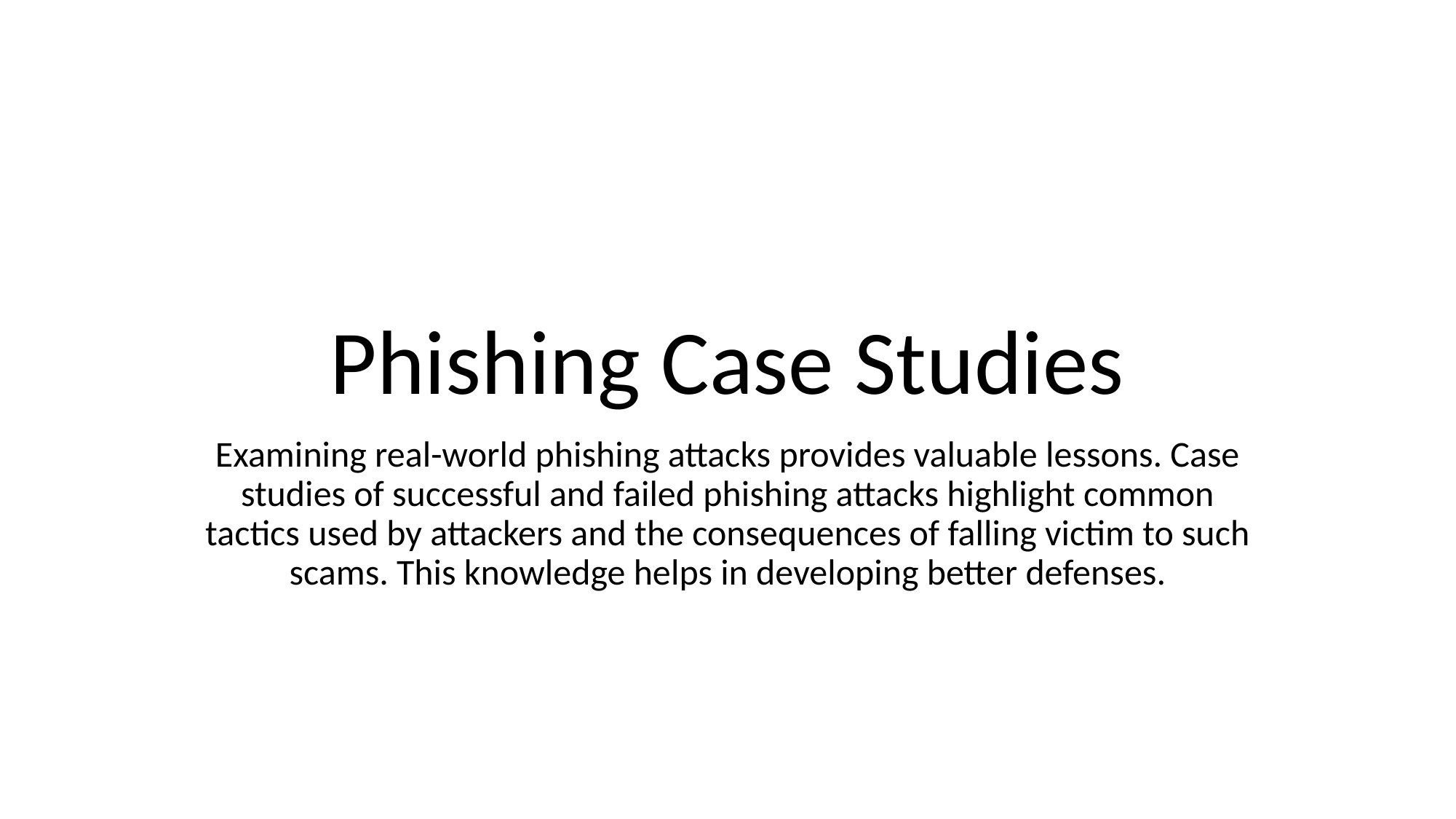

# Phishing Case Studies
Examining real-world phishing attacks provides valuable lessons. Case studies of successful and failed phishing attacks highlight common tactics used by attackers and the consequences of falling victim to such scams. This knowledge helps in developing better defenses.